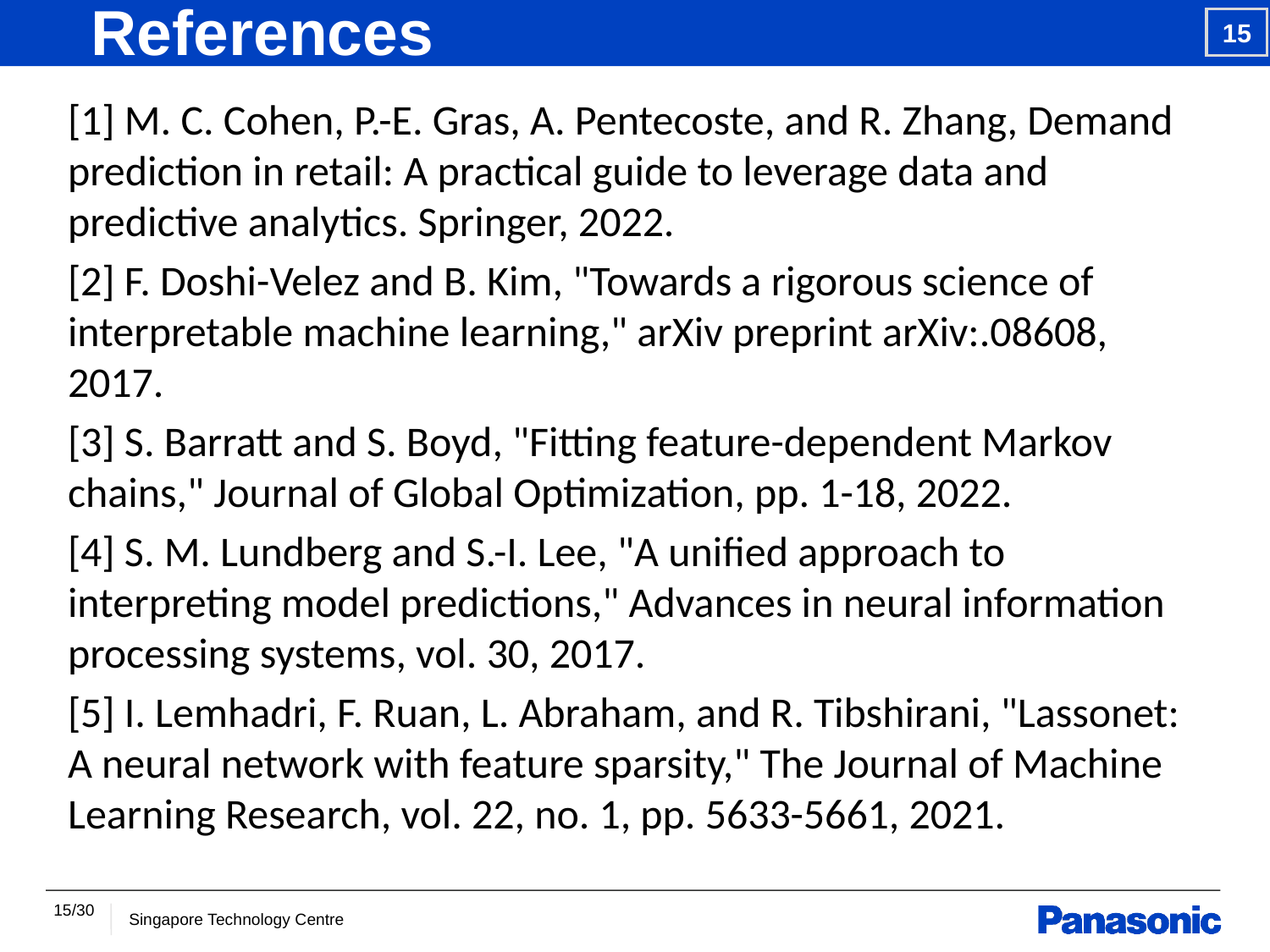

# References

[1] M. C. Cohen, P.-E. Gras, A. Pentecoste, and R. Zhang, Demand prediction in retail: A practical guide to leverage data and predictive analytics. Springer, 2022.
[2] F. Doshi-Velez and B. Kim, "Towards a rigorous science of interpretable machine learning," arXiv preprint arXiv:.08608, 2017.
[3] S. Barratt and S. Boyd, "Fitting feature-dependent Markov chains," Journal of Global Optimization, pp. 1-18, 2022.
[4] S. M. Lundberg and S.-I. Lee, "A unified approach to interpreting model predictions," Advances in neural information processing systems, vol. 30, 2017.
[5] I. Lemhadri, F. Ruan, L. Abraham, and R. Tibshirani, "Lassonet: A neural network with feature sparsity," The Journal of Machine Learning Research, vol. 22, no. 1, pp. 5633-5661, 2021.